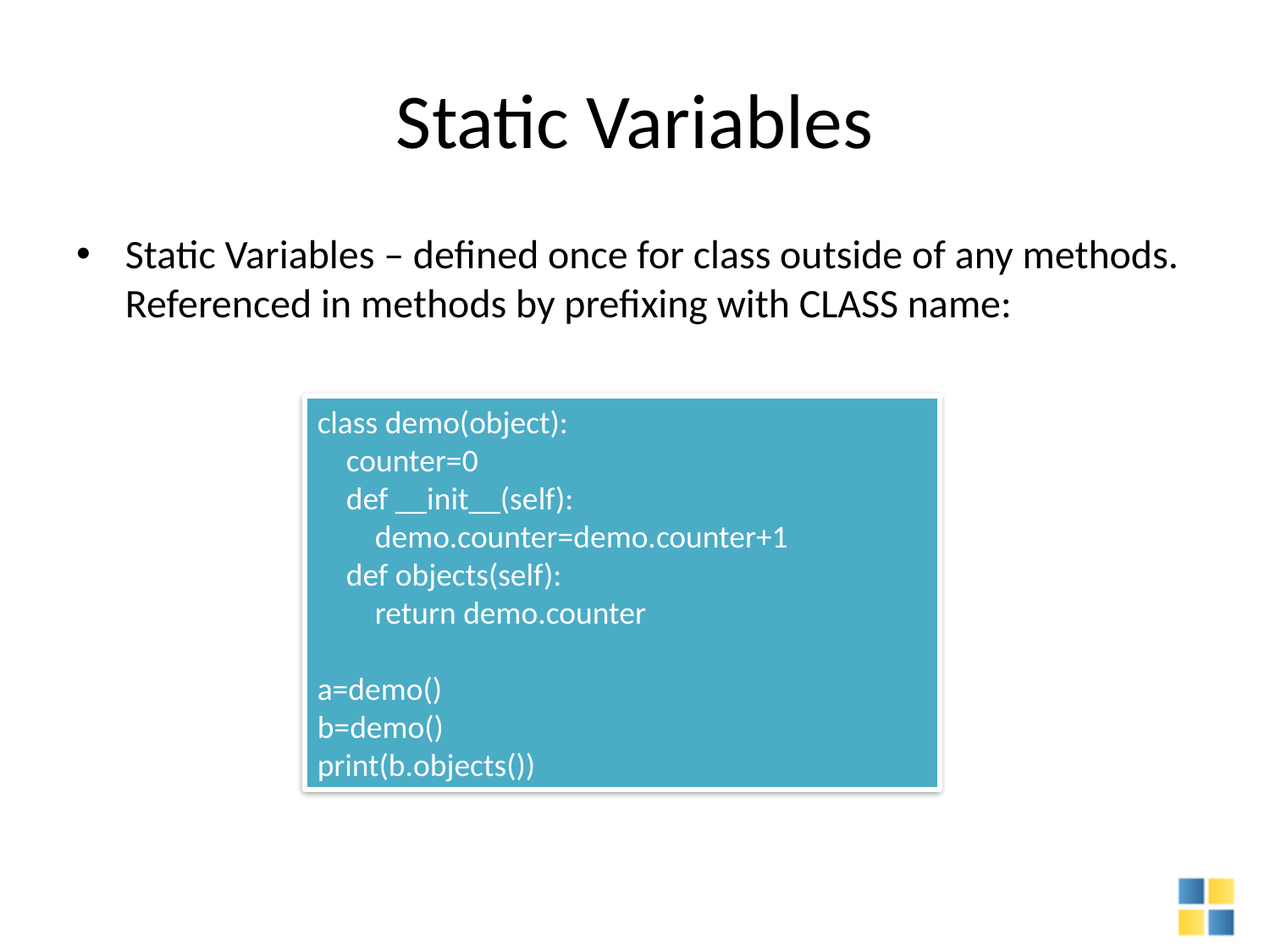

# Static Variables
Static Variables – defined once for class outside of any methods. Referenced in methods by prefixing with CLASS name:
class demo(object):
    counter=0
    def __init__(self):
        demo.counter=demo.counter+1
    def objects(self):
        return demo.counter

a=demo()
b=demo()
print(b.objects())